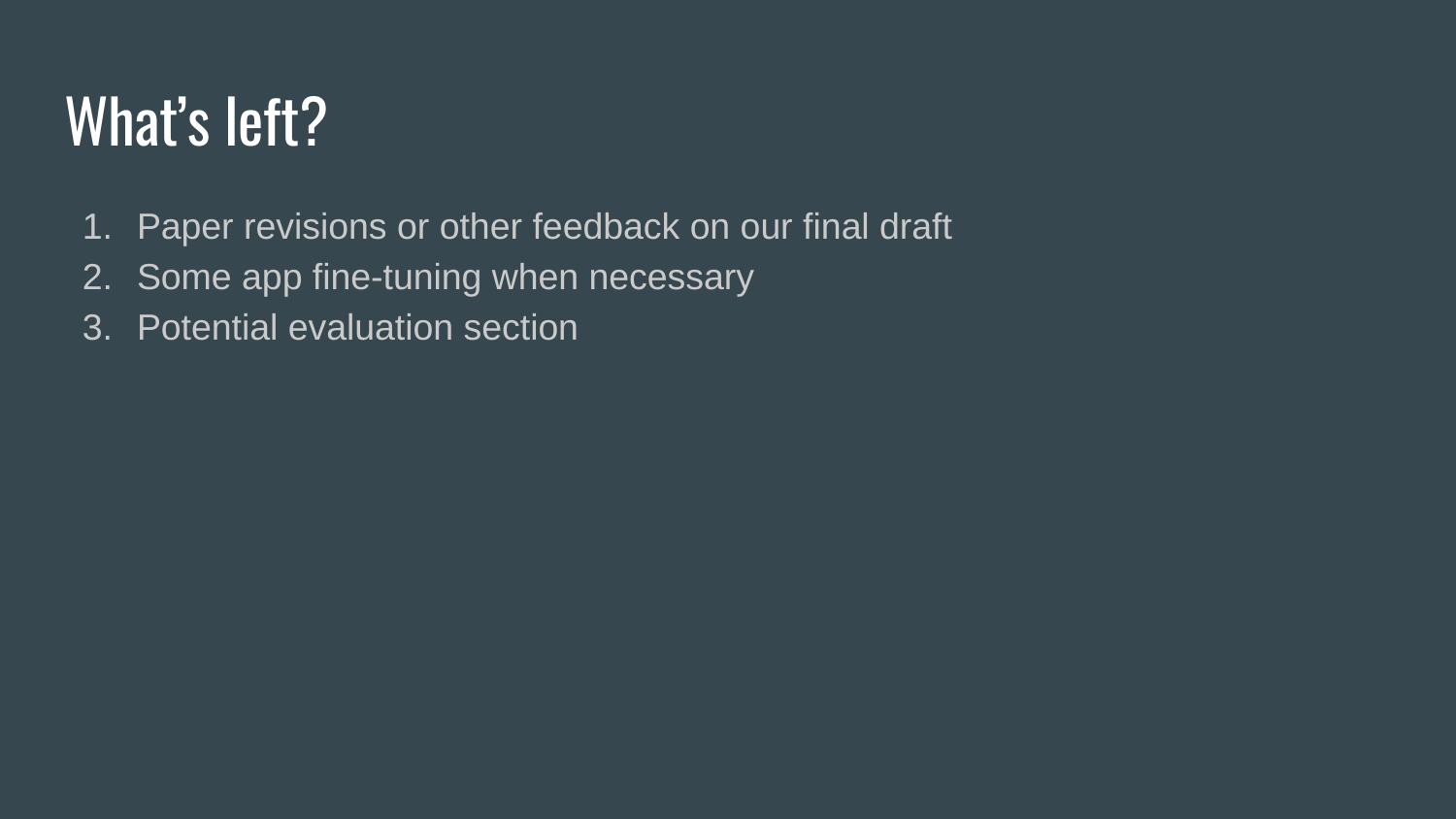

# What’s left?
Paper revisions or other feedback on our final draft
Some app fine-tuning when necessary
Potential evaluation section